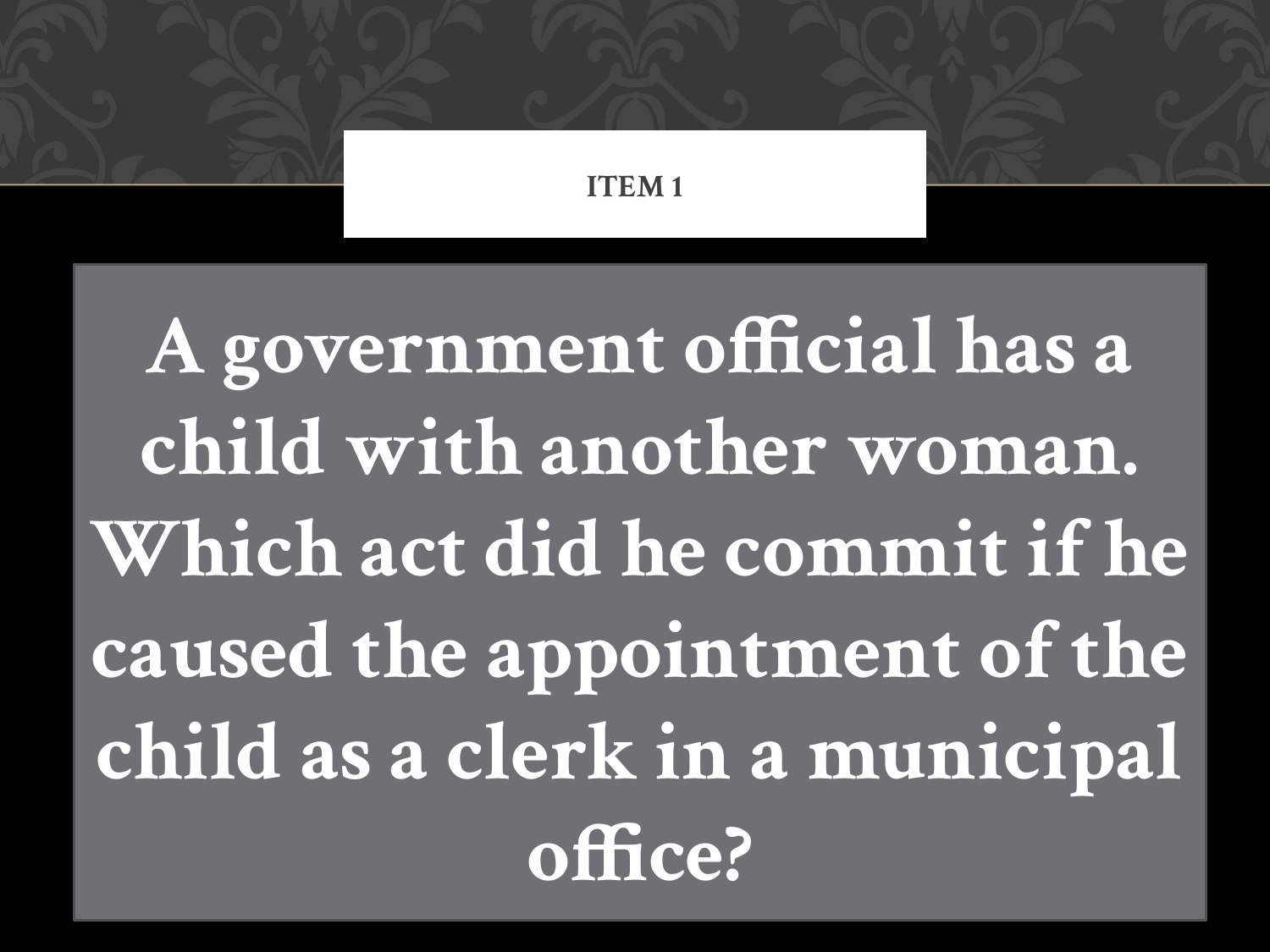

# Item 1
A government official has a child with another woman. Which act did he commit if he caused the appointment of the child as a clerk in a municipal office?